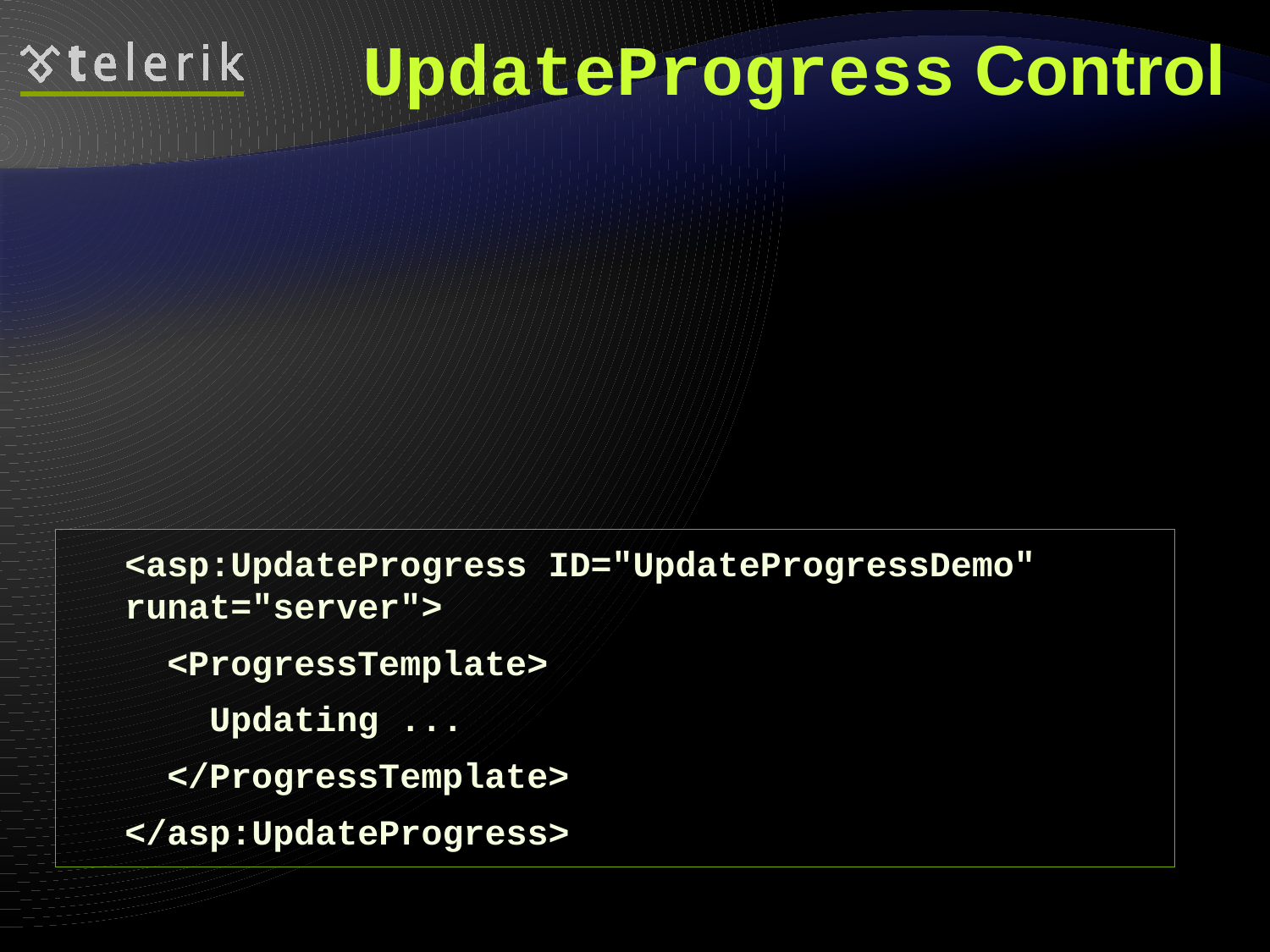

# UpdateProgress Control
<asp:UpdateProgress> control
Shows status while an asynchronous postback is in progress
Button to cancel the request can be added
<asp:UpdateProgress ID="UpdateProgressDemo" runat="server">
  <ProgressTemplate>
    Updating ...
  </ProgressTemplate>
</asp:UpdateProgress>